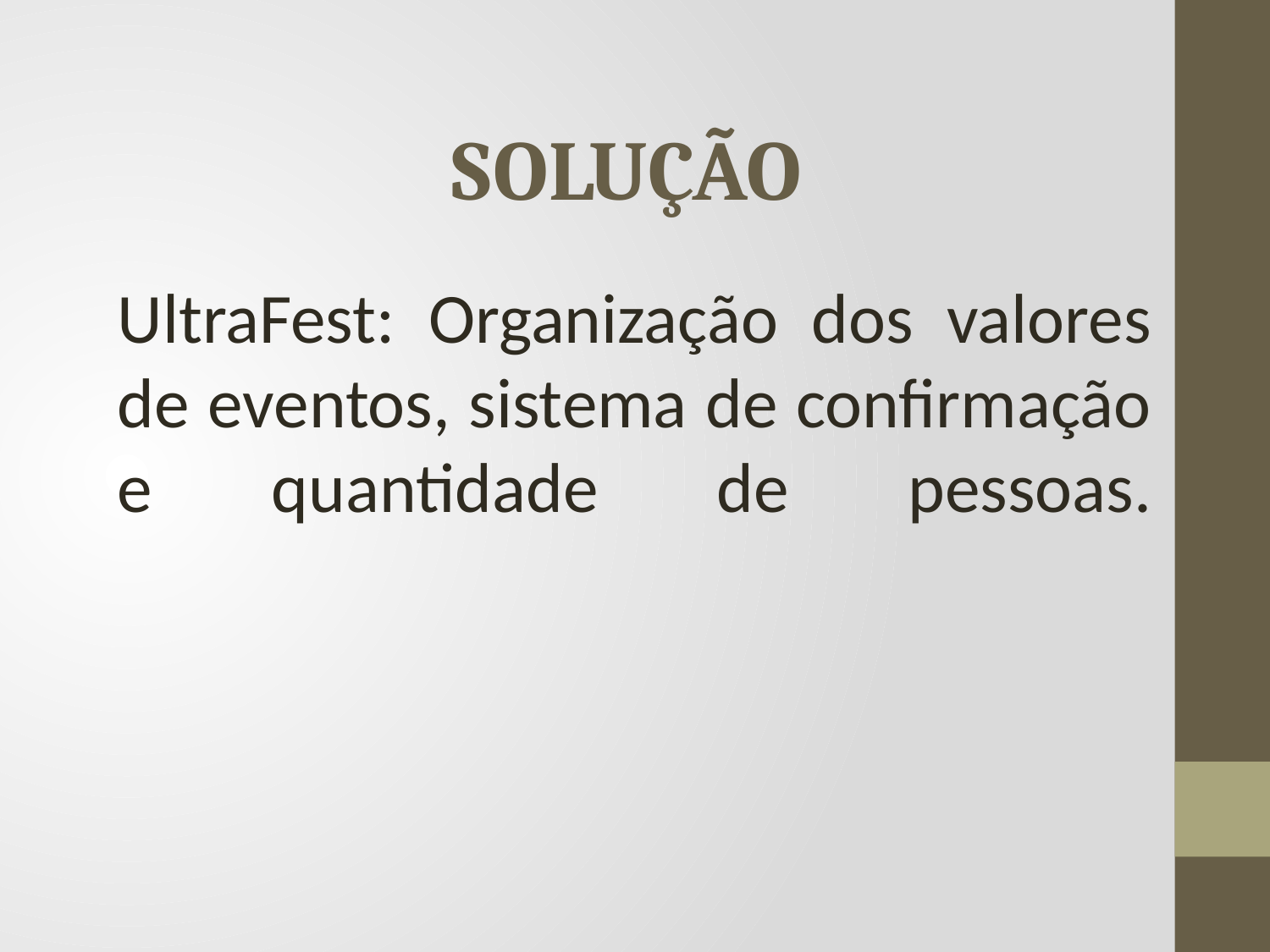

# SOLUÇÃO
UltraFest: Organização dos valores de eventos, sistema de confirmação e quantidade de pessoas.